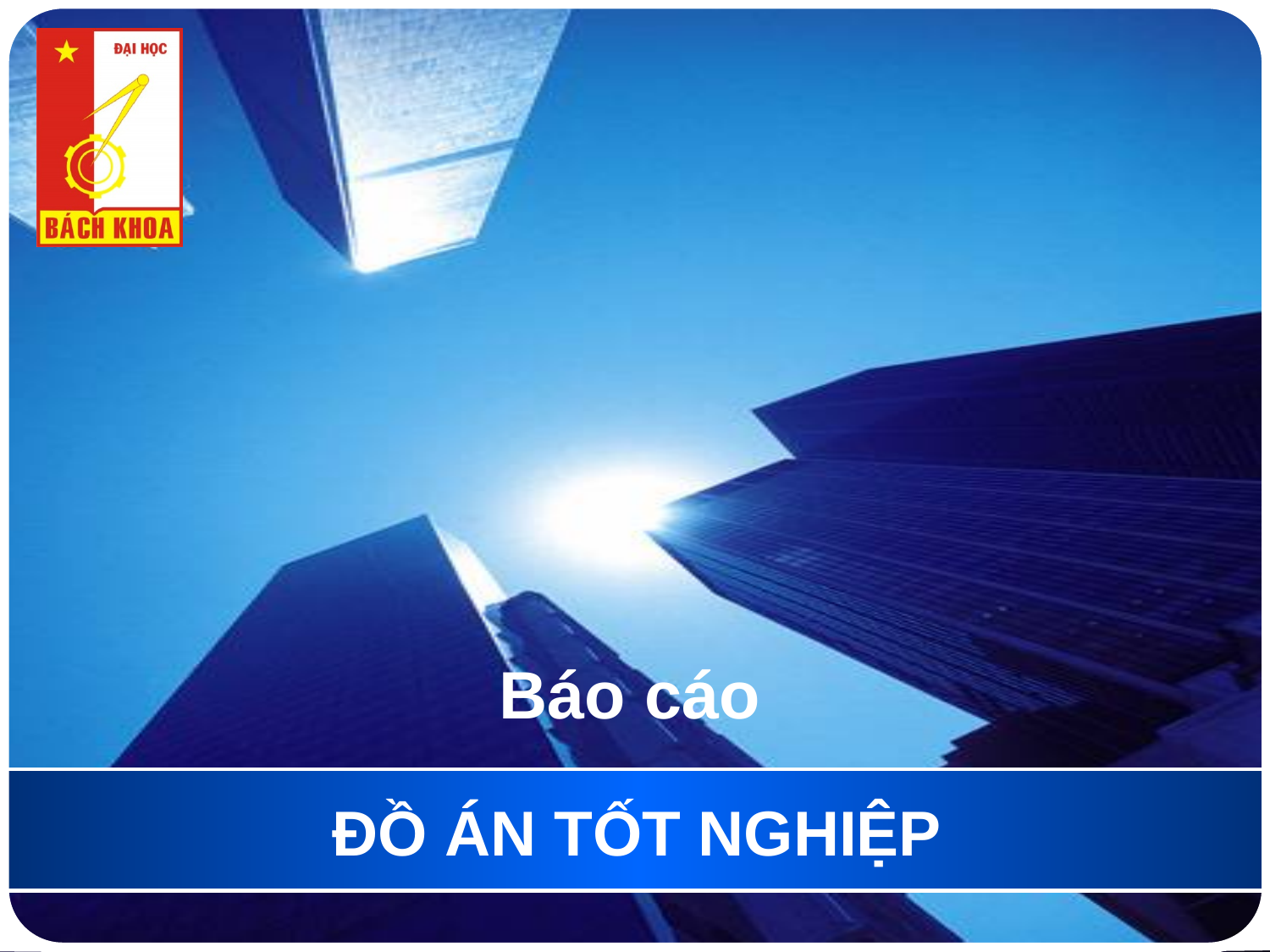

Báo cáo
# ĐỒ ÁN TỐT NGHIỆP